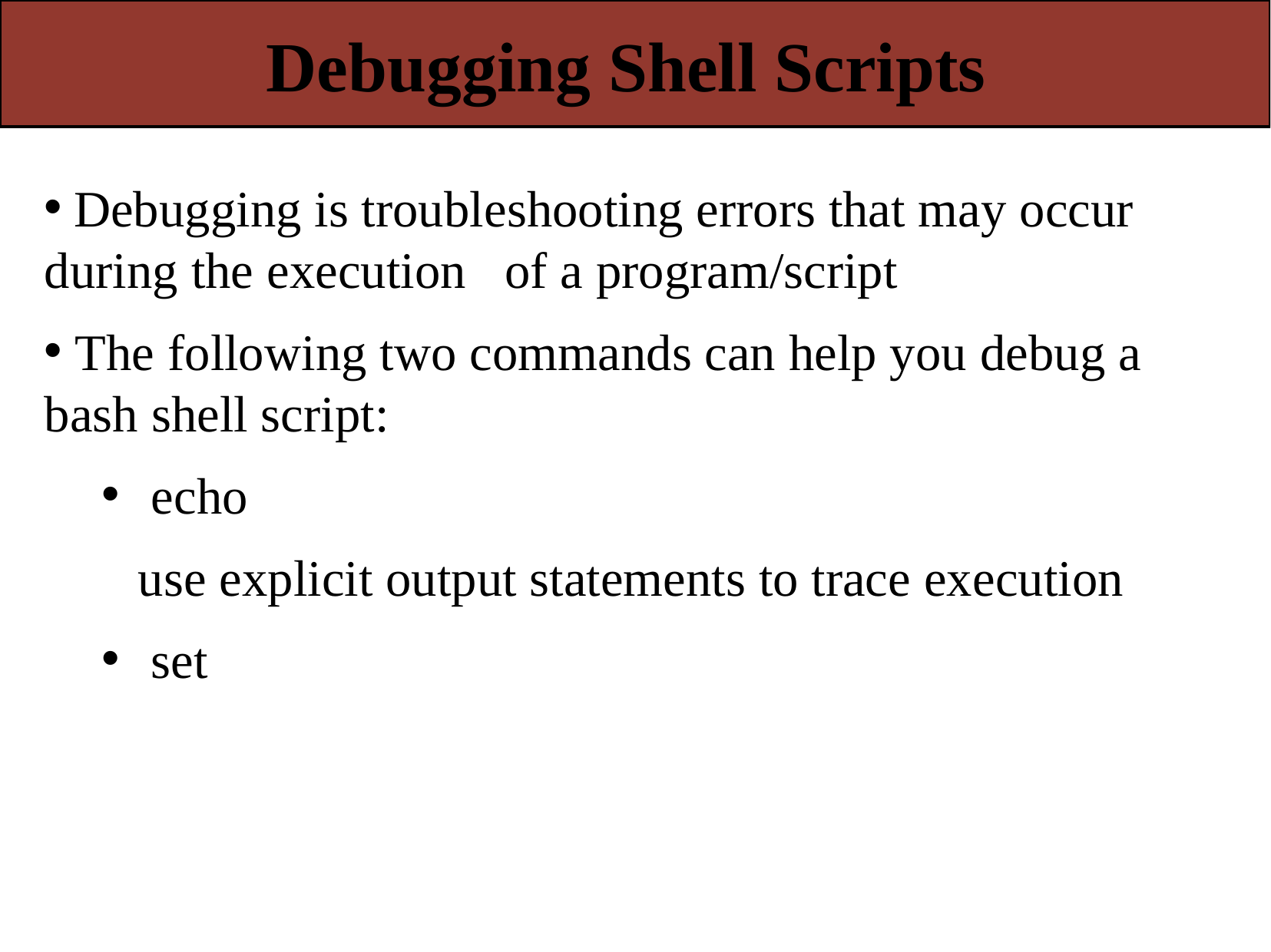

Debugging Shell Scripts
 Debugging is troubleshooting errors that may occur during the execution   of a program/script
 The following two commands can help you debug a bash shell script:
 echo
	use explicit output statements to trace execution
 set

suma
113